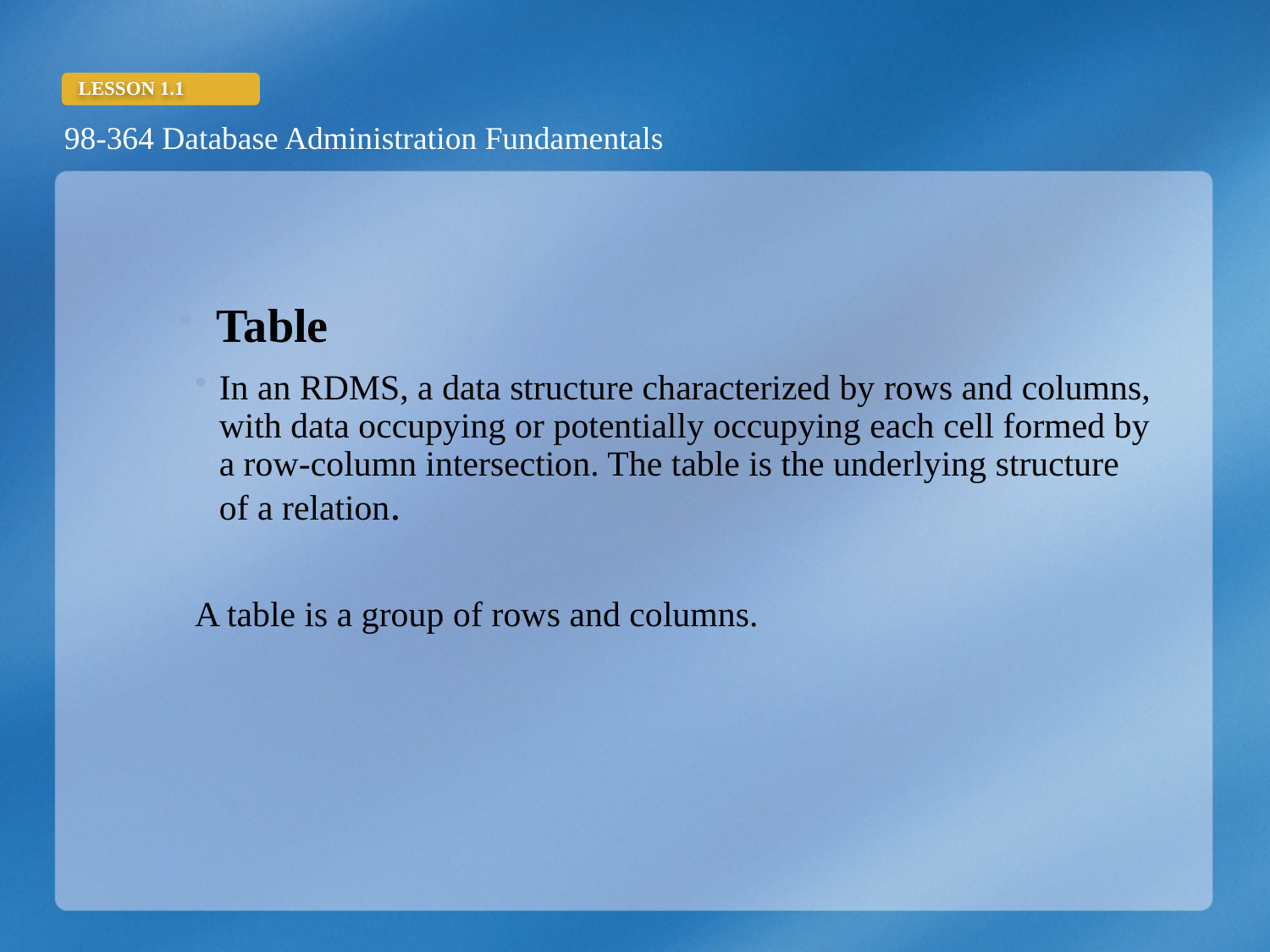

Table
In an RDMS, a data structure characterized by rows and columns, with data occupying or potentially occupying each cell formed by a row-column intersection. The table is the underlying structure of a relation.

A table is a group of rows and columns.